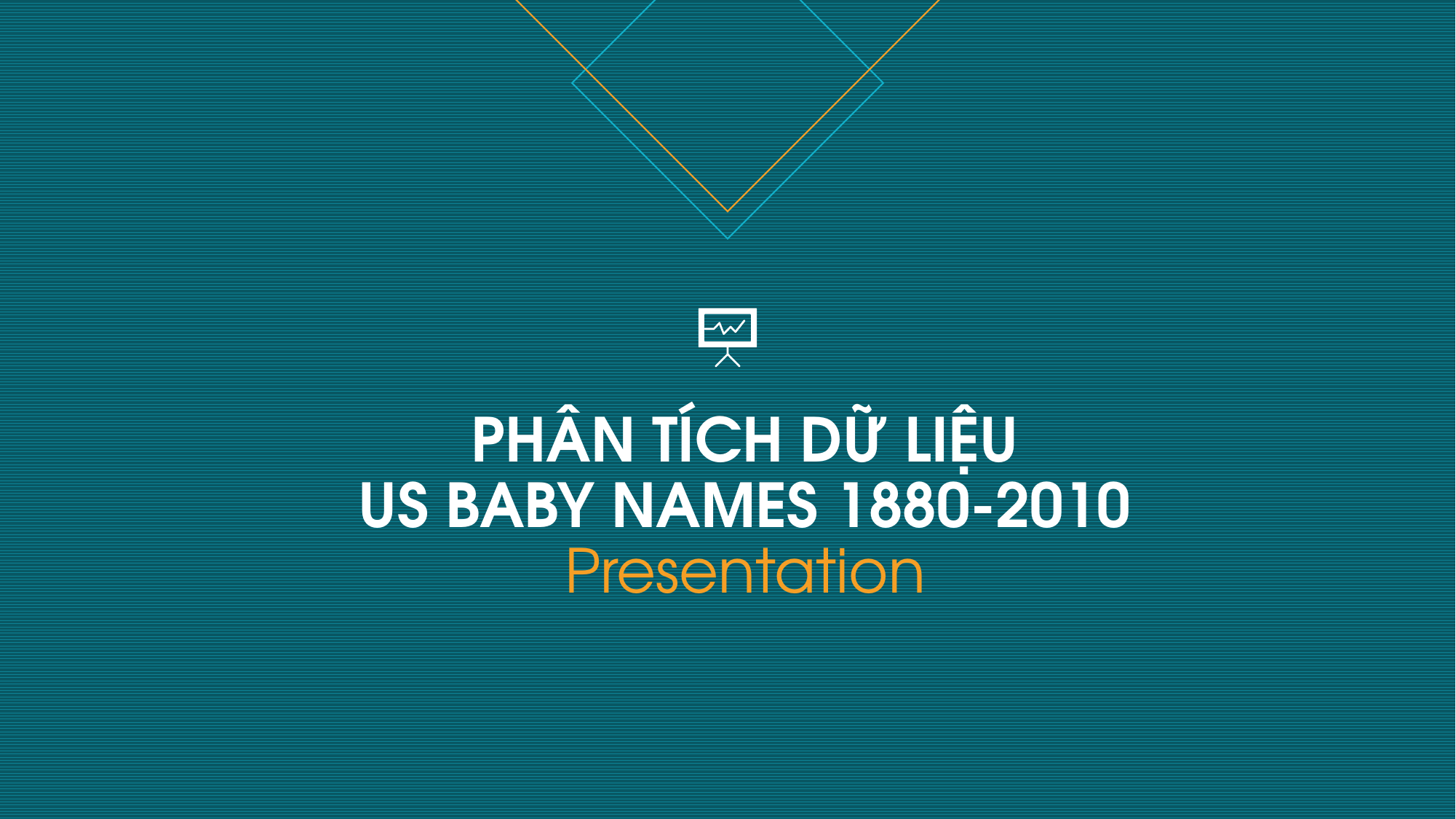

# PHÂN TÍCH DỮ LIỆU US BABY NAMES 1880-2010 Presentation